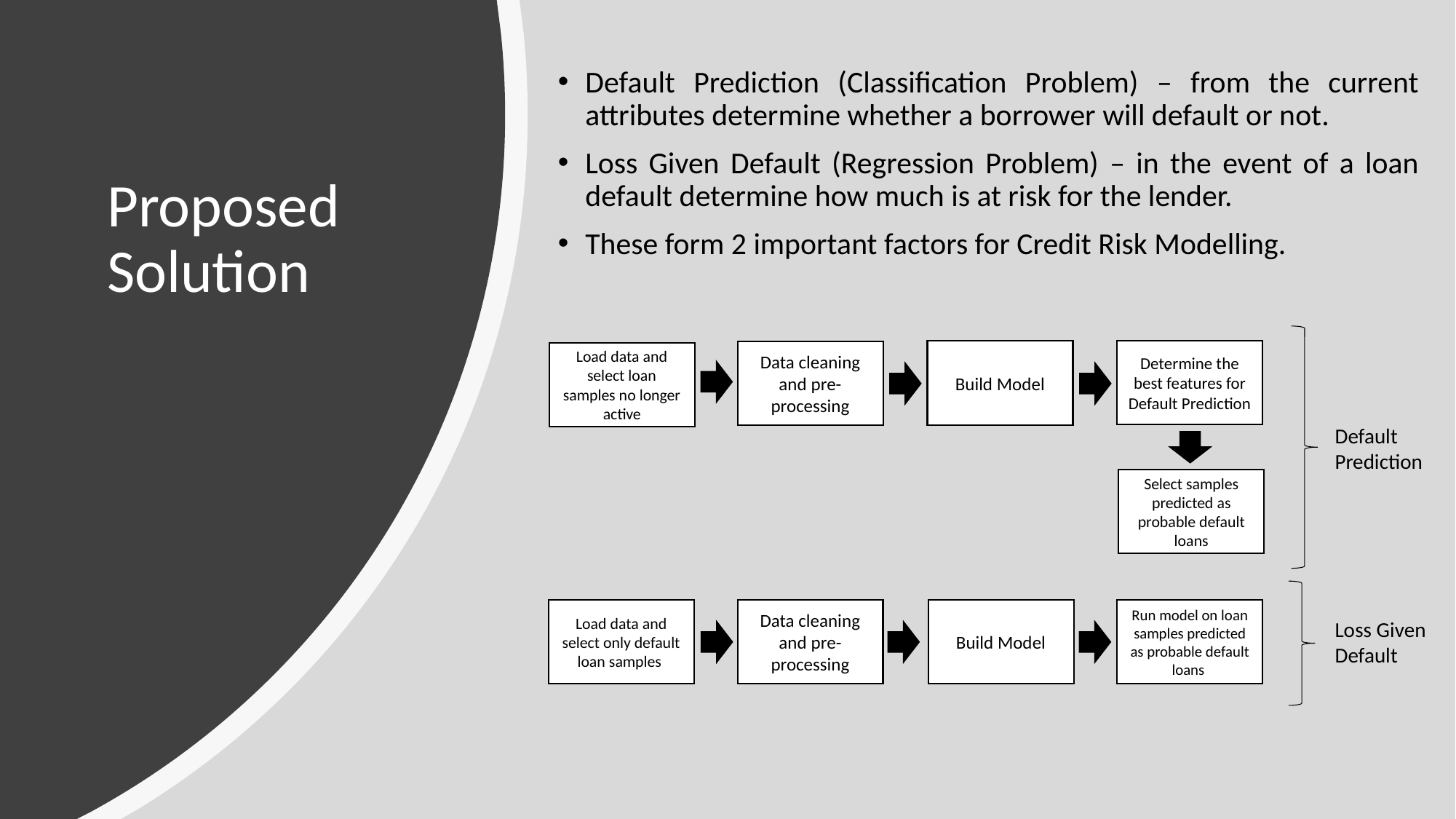

Default Prediction (Classification Problem) – from the current attributes determine whether a borrower will default or not.
Loss Given Default (Regression Problem) – in the event of a loan default determine how much is at risk for the lender.
These form 2 important factors for Credit Risk Modelling.
# Proposed Solution

Determine the best features for Default Prediction
Build Model
Data cleaning and pre-processing
Load data and select loan samples no longer active

Default Prediction

Select samples predicted as probable default loans

Run model on loan samples predicted as probable default loans
Load data and select only default loan samples
Data cleaning and pre-processing
Build Model
Loss Given Default